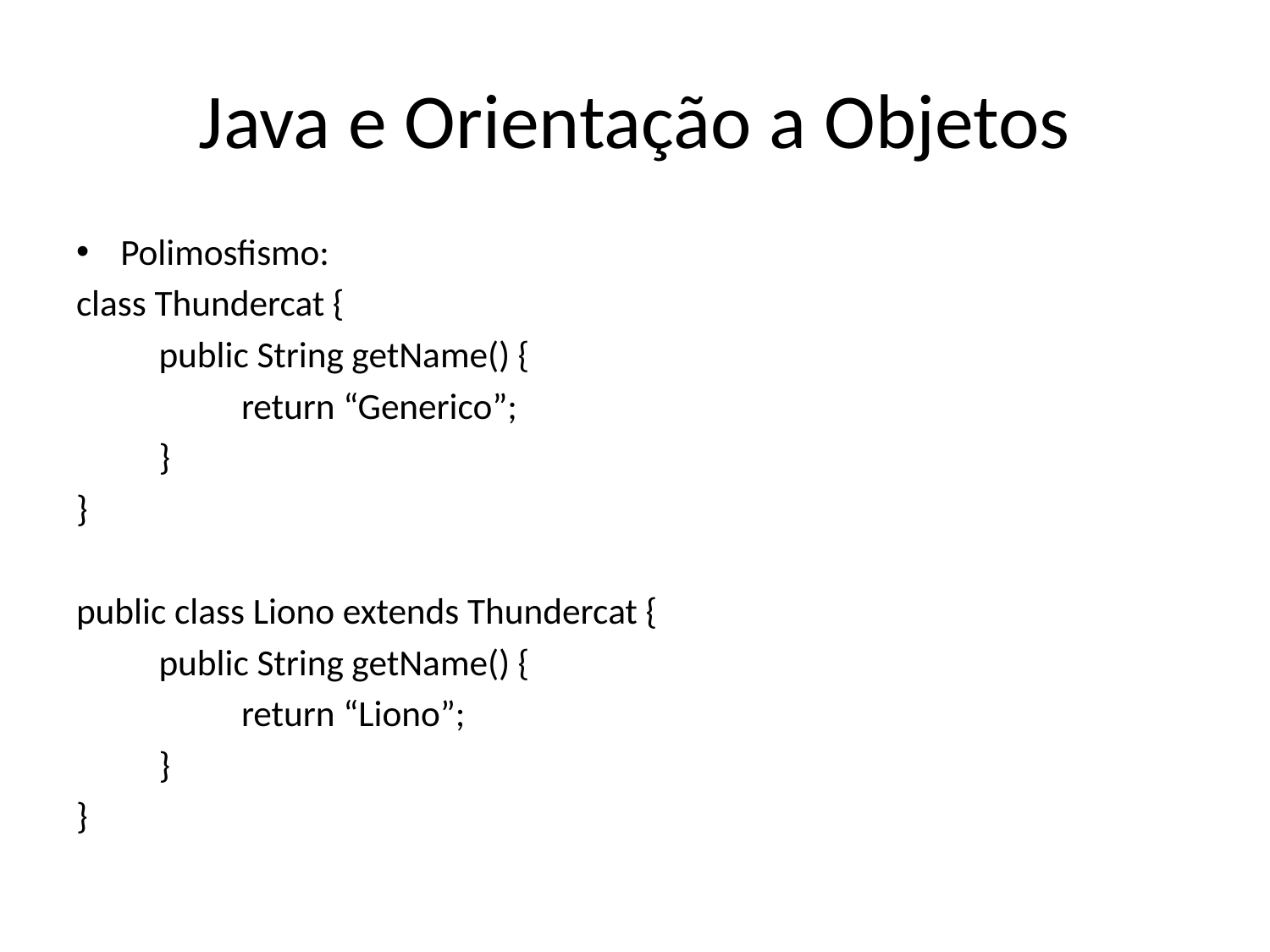

# Java e Orientação a Objetos
Polimosfismo:
class Thundercat {
	public String getName() {
		return “Generico”;
	}
}

public class Liono extends Thundercat {
	public String getName() {
		return “Liono”;
	}
}